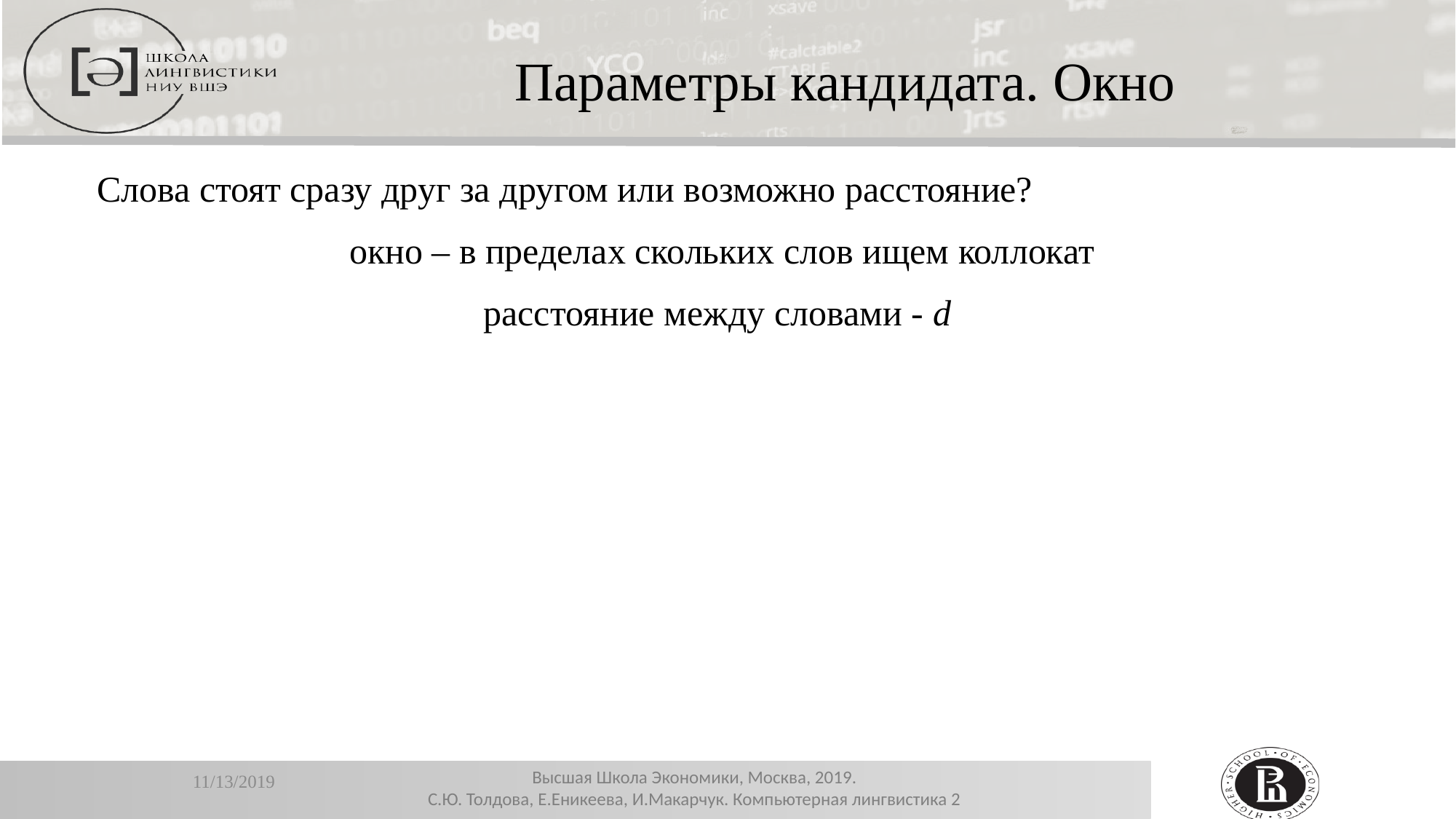

Параметры кандидата. Окно
Слова стоят сразу друг за другом или возможно расстояние?
окно – в пределах скольких слов ищем коллокат
расстояние между словами - d

11/13/2019